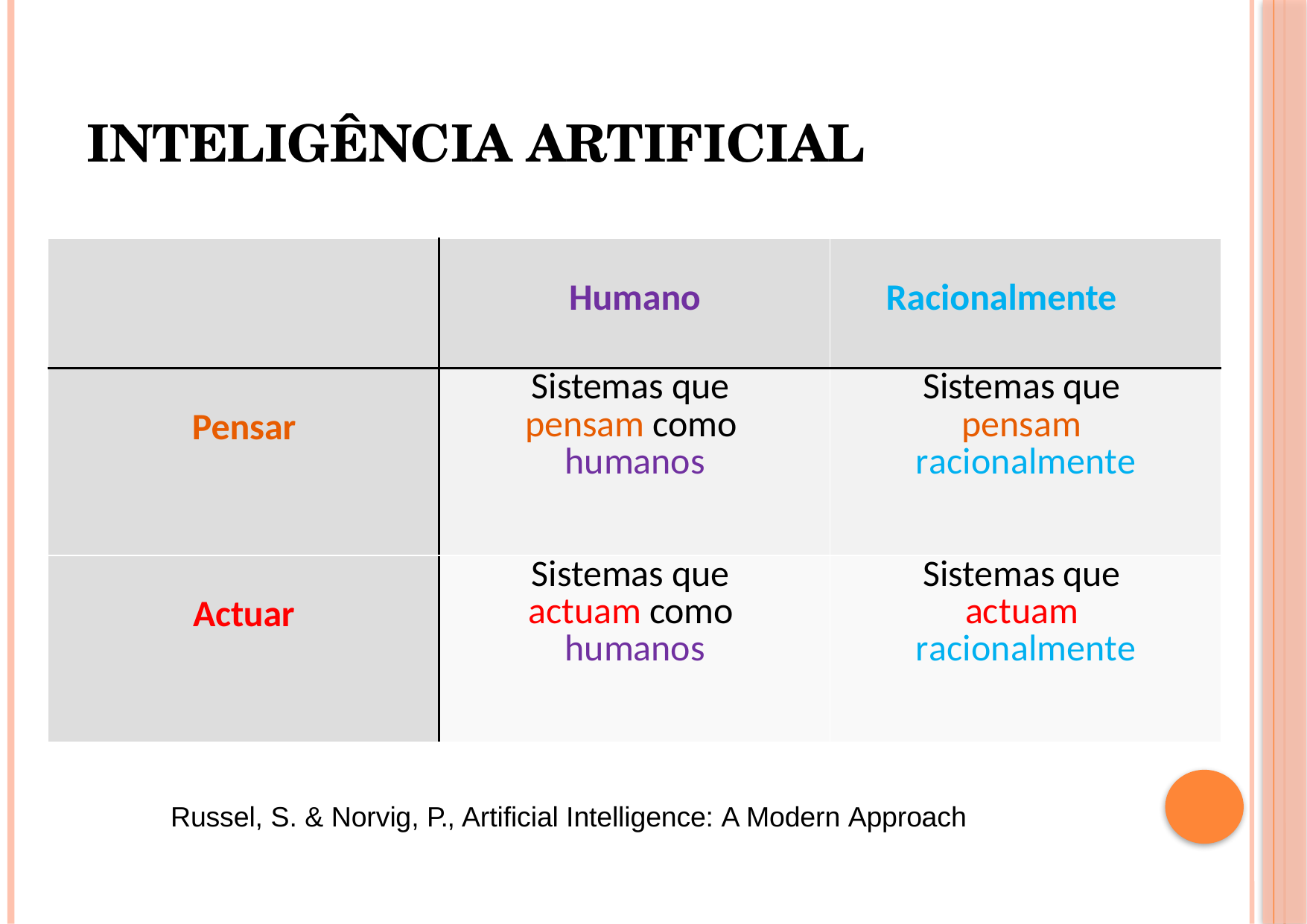

# Inteligência Artificial
|  | Humano | Racionalmente |
| --- | --- | --- |
| Pensar | Sistemas que pensam como humanos | Sistemas que pensam racionalmente |
| Actuar | Sistemas que actuam como humanos | Sistemas que actuam racionalmente |
Russel, S. & Norvig, P., Artificial Intelligence: A Modern Approach